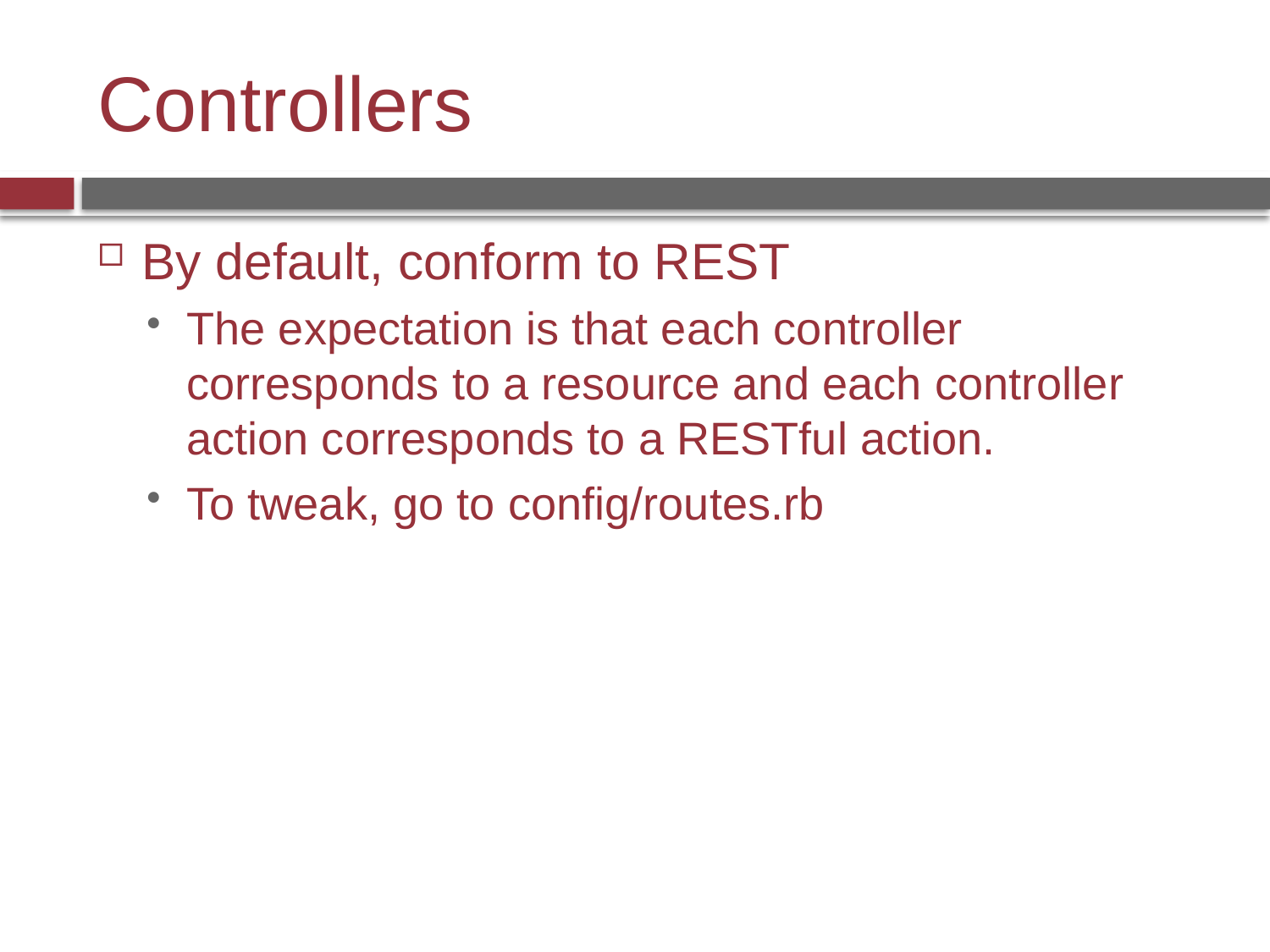

# Controllers
By default, conform to REST
The expectation is that each controller corresponds to a resource and each controller action corresponds to a RESTful action.
To tweak, go to config/routes.rb